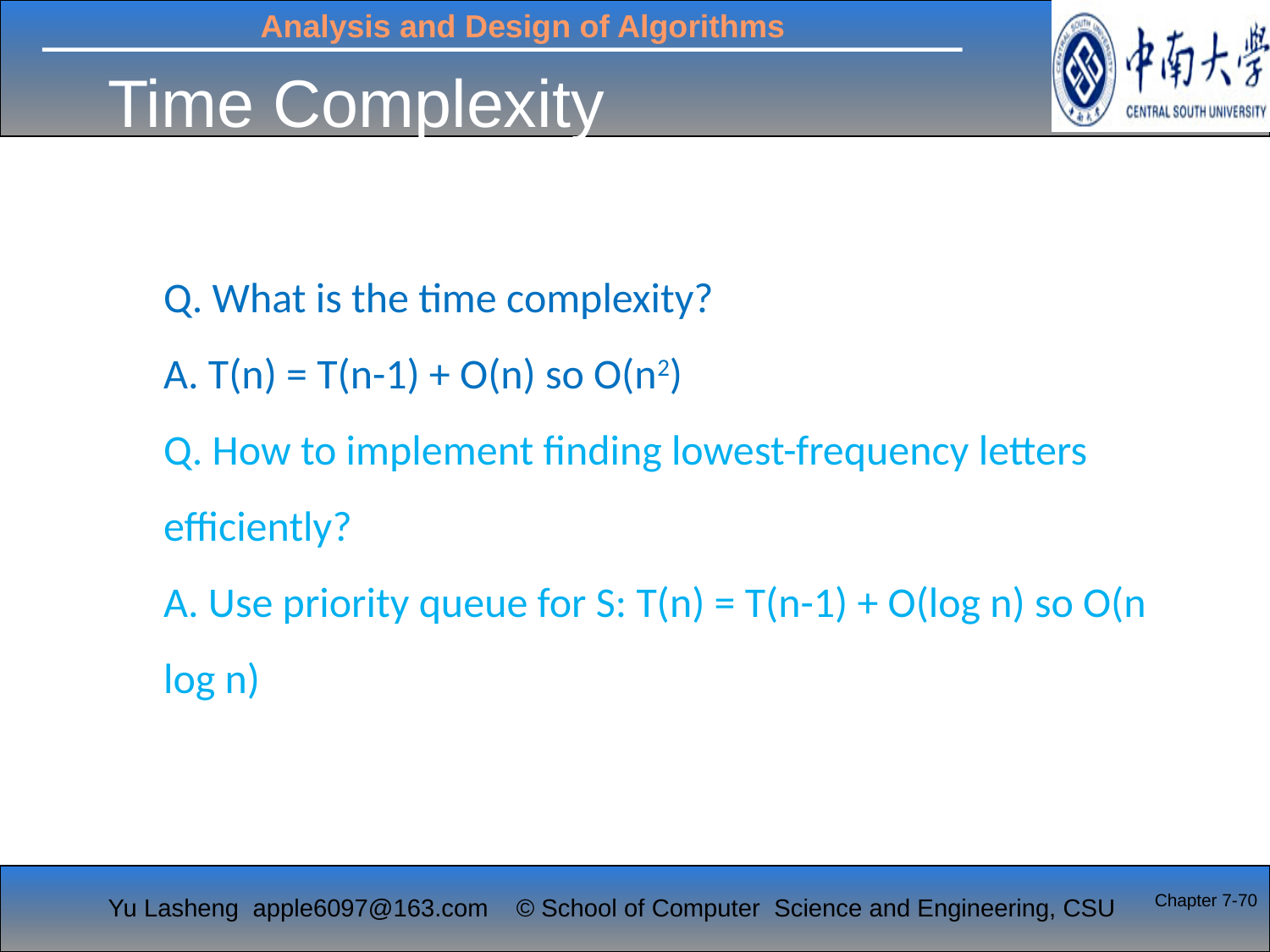

# Time Complexity
Q. What is the time complexity?
A. T(n) = T(n-1) + O(n) so O(n2)
Q. How to implement finding lowest-frequency letters efficiently?
A. Use priority queue for S: T(n) = T(n-1) + O(log n) so O(n log n)
Chapter 7-70